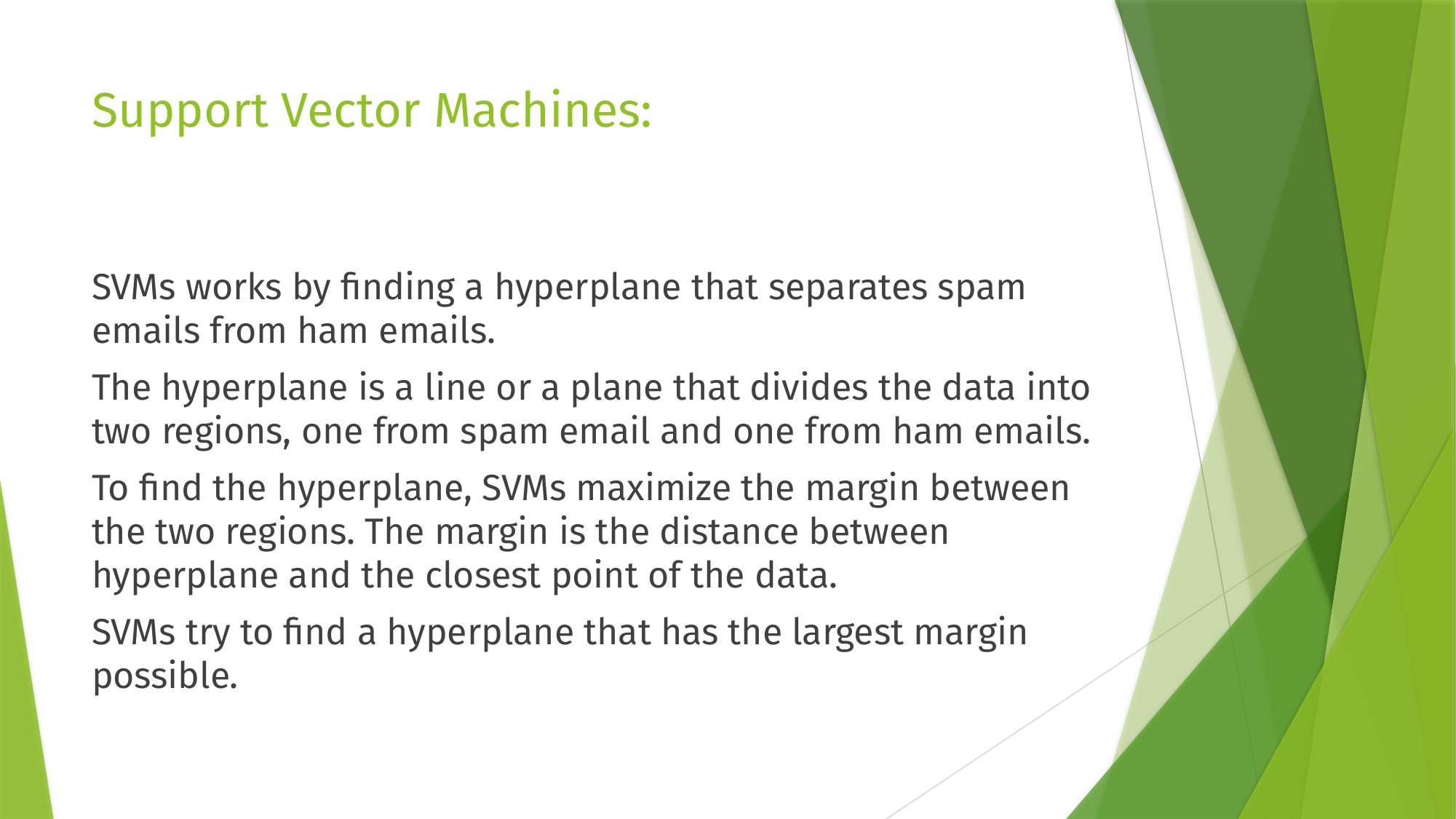

# Support Vector Machines:
SVMs works by finding a hyperplane that separates spam emails from ham emails.
The hyperplane is a line or a plane that divides the data into two regions, one from spam email and one from ham emails.
To find the hyperplane, SVMs maximize the margin between the two regions. The margin is the distance between hyperplane and the closest point of the data.
SVMs try to find a hyperplane that has the largest margin possible.